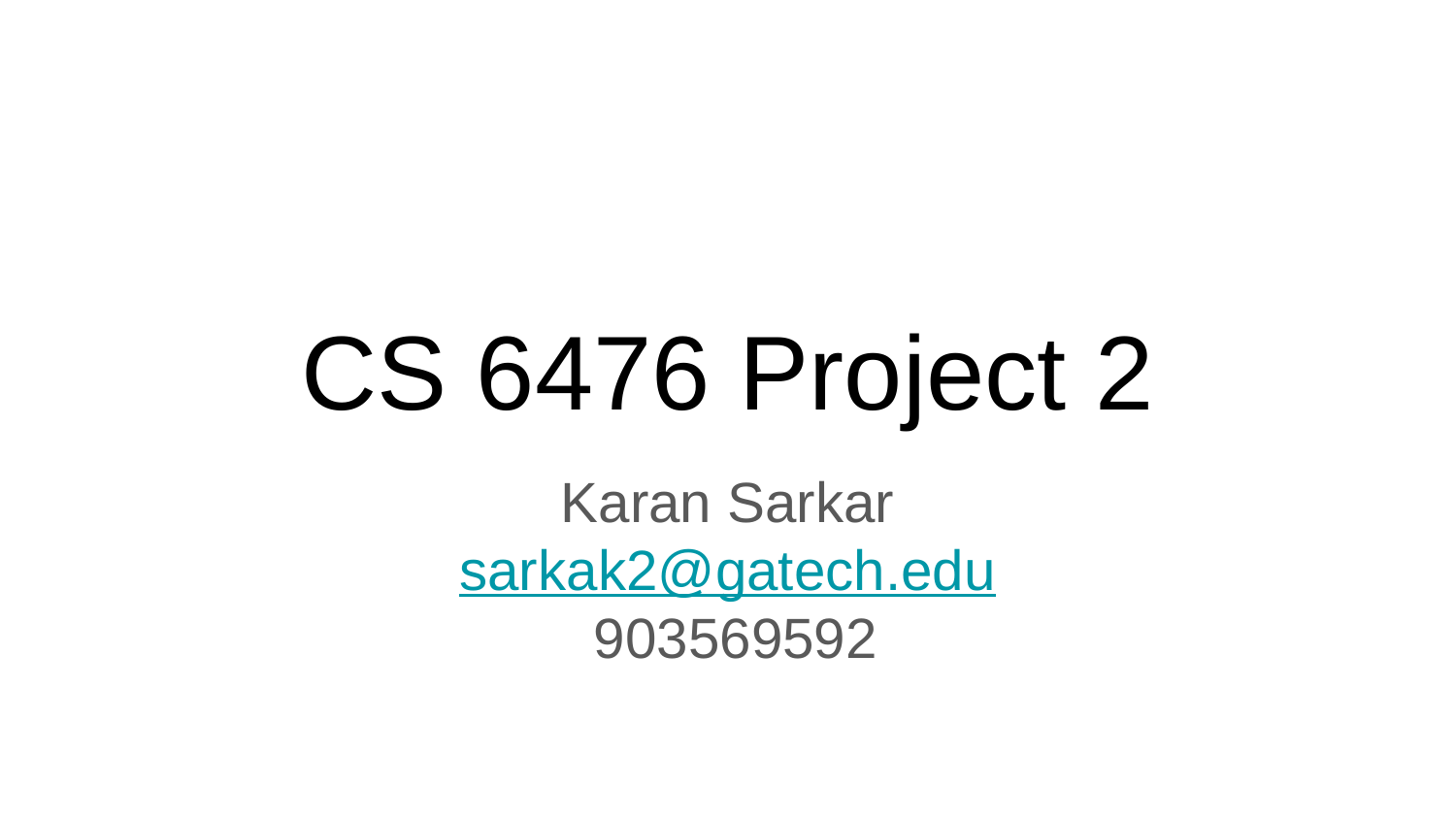

# CS 6476 Project 2
Karan Sarkar
sarkak2@gatech.edu
 903569592